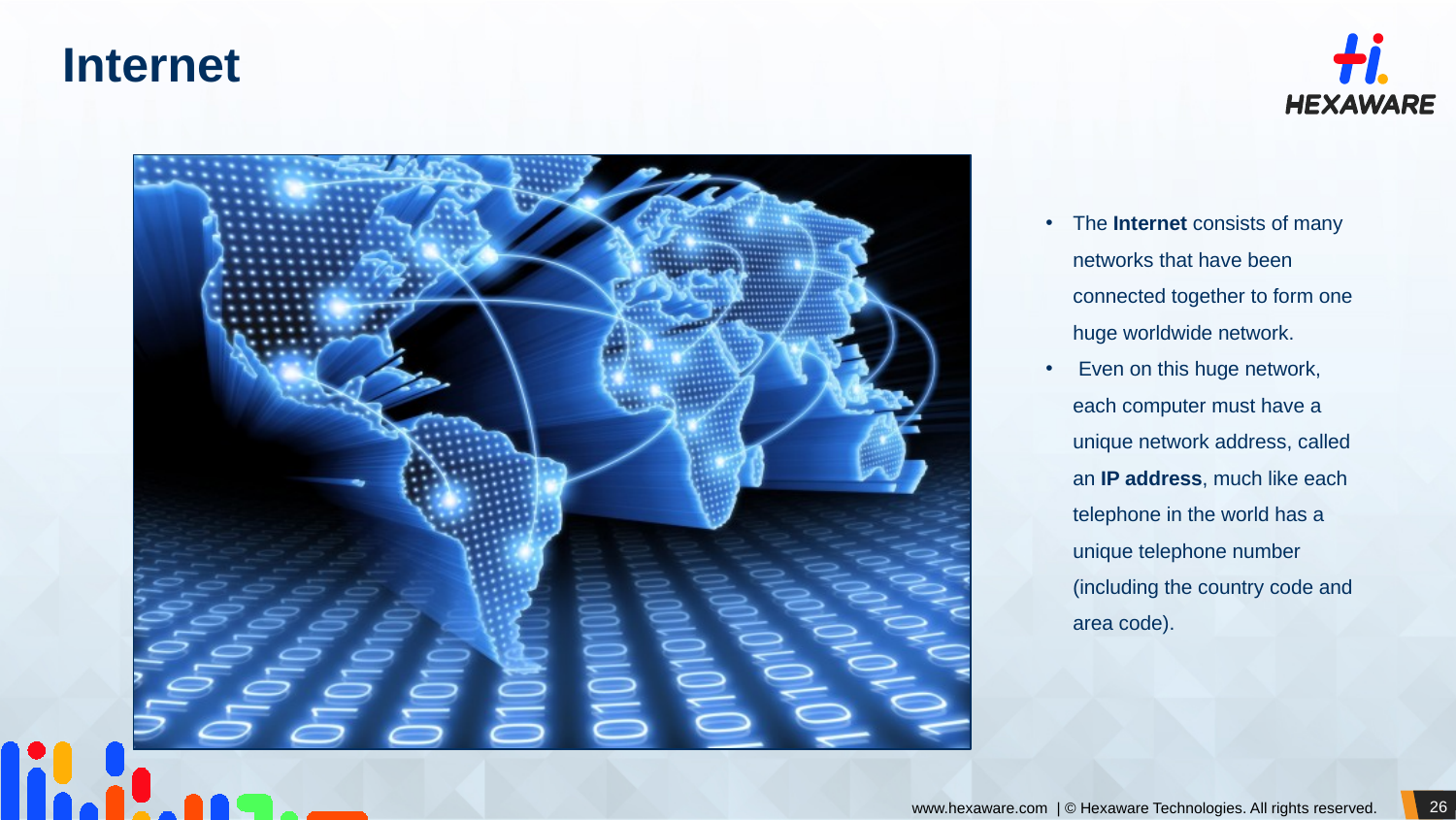

# Internet

The Internet consists of many networks that have been connected together to form one huge worldwide network.
 Even on this huge network, each computer must have a unique network address, called an IP address, much like each telephone in the world has a unique telephone number (including the country code and area code).